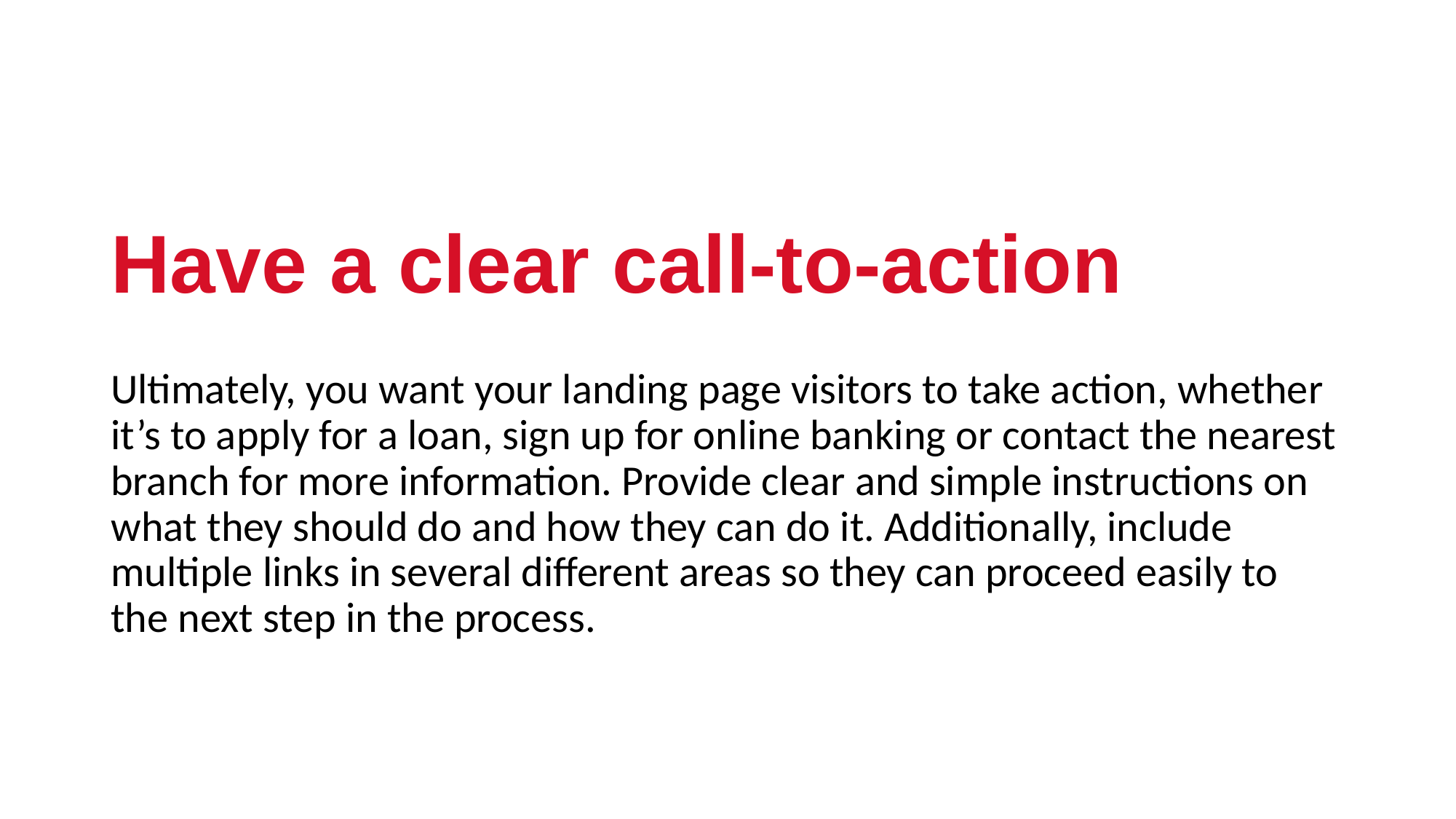

# Have a clear call-to-action
Ultimately, you want your landing page visitors to take action, whether it’s to apply for a loan, sign up for online banking or contact the nearest branch for more information. Provide clear and simple instructions on what they should do and how they can do it. Additionally, include multiple links in several different areas so they can proceed easily to the next step in the process.